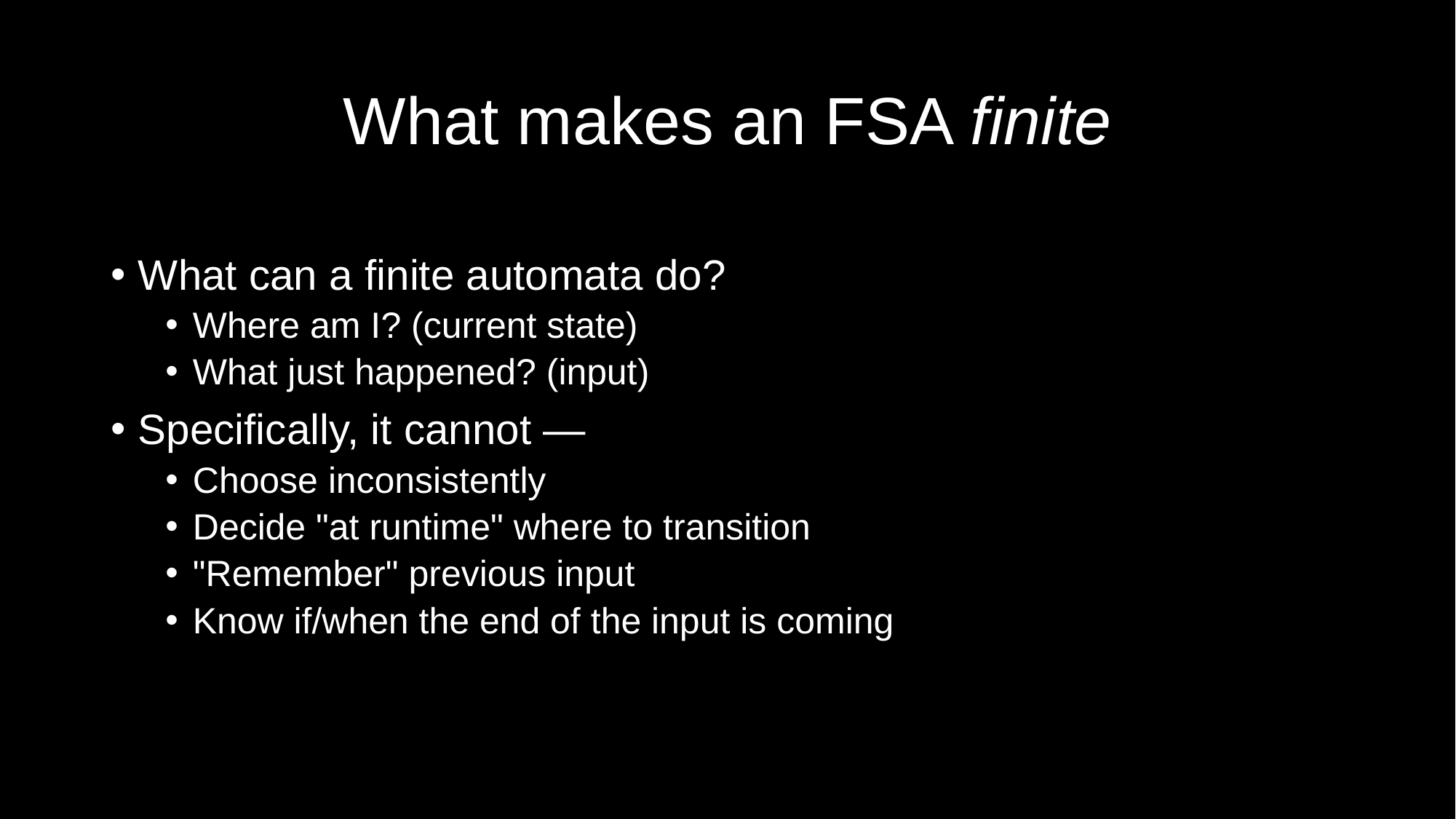

# What makes an FSA finite
What can a finite automata do?
Where am I? (current state)
What just happened? (input)
Specifically, it cannot —
Choose inconsistently
Decide "at runtime" where to transition
"Remember" previous input
Know if/when the end of the input is coming